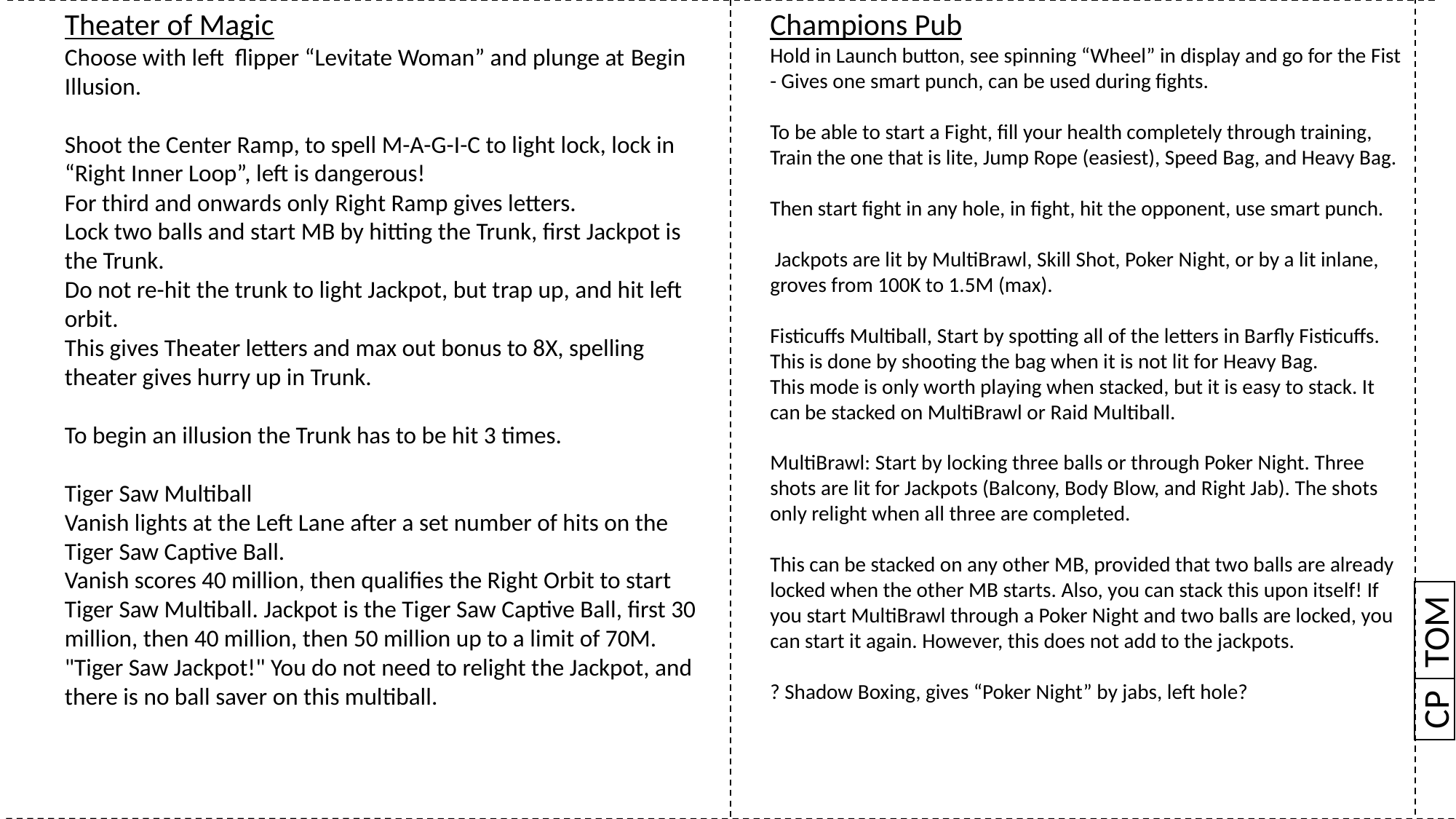

Champions Pub
Hold in Launch button, see spinning “Wheel” in display and go for the Fist - Gives one smart punch, can be used during fights.

To be able to start a Fight, fill your health completely through training,
Train the one that is lite, Jump Rope (easiest), Speed Bag, and Heavy Bag.

Then start fight in any hole, in fight, hit the opponent, use smart punch.

 Jackpots are lit by MultiBrawl, Skill Shot, Poker Night, or by a lit inlane, groves from 100K to 1.5M (max).

Fisticuffs Multiball, Start by spotting all of the letters in Barfly Fisticuffs. This is done by shooting the bag when it is not lit for Heavy Bag.
This mode is only worth playing when stacked, but it is easy to stack. It can be stacked on MultiBrawl or Raid Multiball.

MultiBrawl: Start by locking three balls or through Poker Night. Three shots are lit for Jackpots (Balcony, Body Blow, and Right Jab). The shots only relight when all three are completed.

This can be stacked on any other MB, provided that two balls are already locked when the other MB starts. Also, you can stack this upon itself! If you start MultiBrawl through a Poker Night and two balls are locked, you can start it again. However, this does not add to the jackpots.

? Shadow Boxing, gives “Poker Night” by jabs, left hole?

Theater of Magic
Choose with left  flipper “Levitate Woman” and plunge at Begin Illusion.

Shoot the Center Ramp, to spell M-A-G-I-C to light lock, lock in “Right Inner Loop”, left is dangerous!
For third and onwards only Right Ramp gives letters.
Lock two balls and start MB by hitting the Trunk, first Jackpot is the Trunk.
Do not re-hit the trunk to light Jackpot, but trap up, and hit left orbit.
This gives Theater letters and max out bonus to 8X, spelling theater gives hurry up in Trunk.

To begin an illusion the Trunk has to be hit 3 times.

Tiger Saw Multiball
Vanish lights at the Left Lane after a set number of hits on the Tiger Saw Captive Ball.
Vanish scores 40 million, then qualifies the Right Orbit to start Tiger Saw Multiball. Jackpot is the Tiger Saw Captive Ball, first 30 million, then 40 million, then 50 million up to a limit of 70M. "Tiger Saw Jackpot!" You do not need to relight the Jackpot, and there is no ball saver on this multiball.

TOM
CP